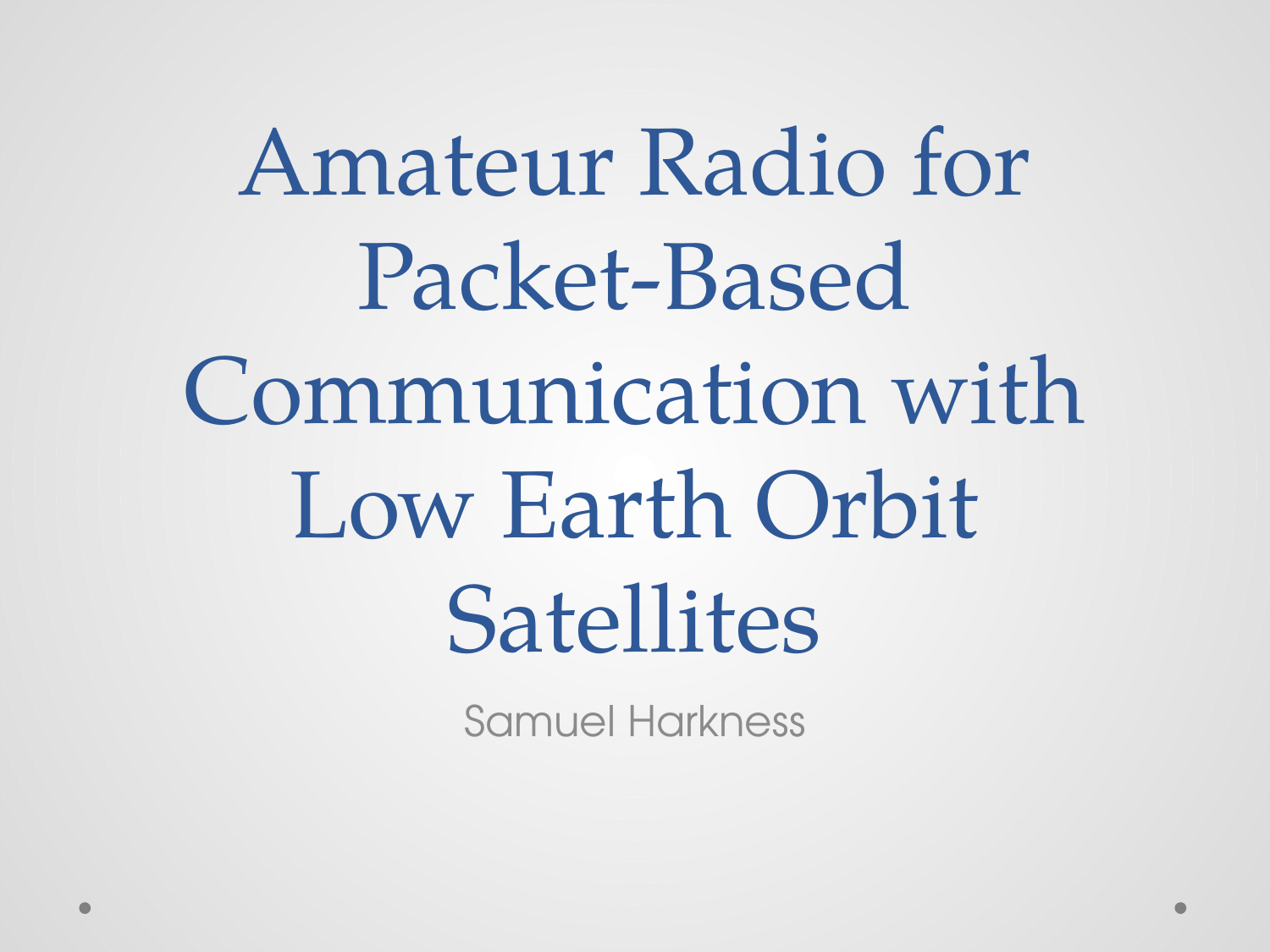

# Amateur Radio for Packet-Based Communication with Low Earth Orbit Satellites
Samuel Harkness